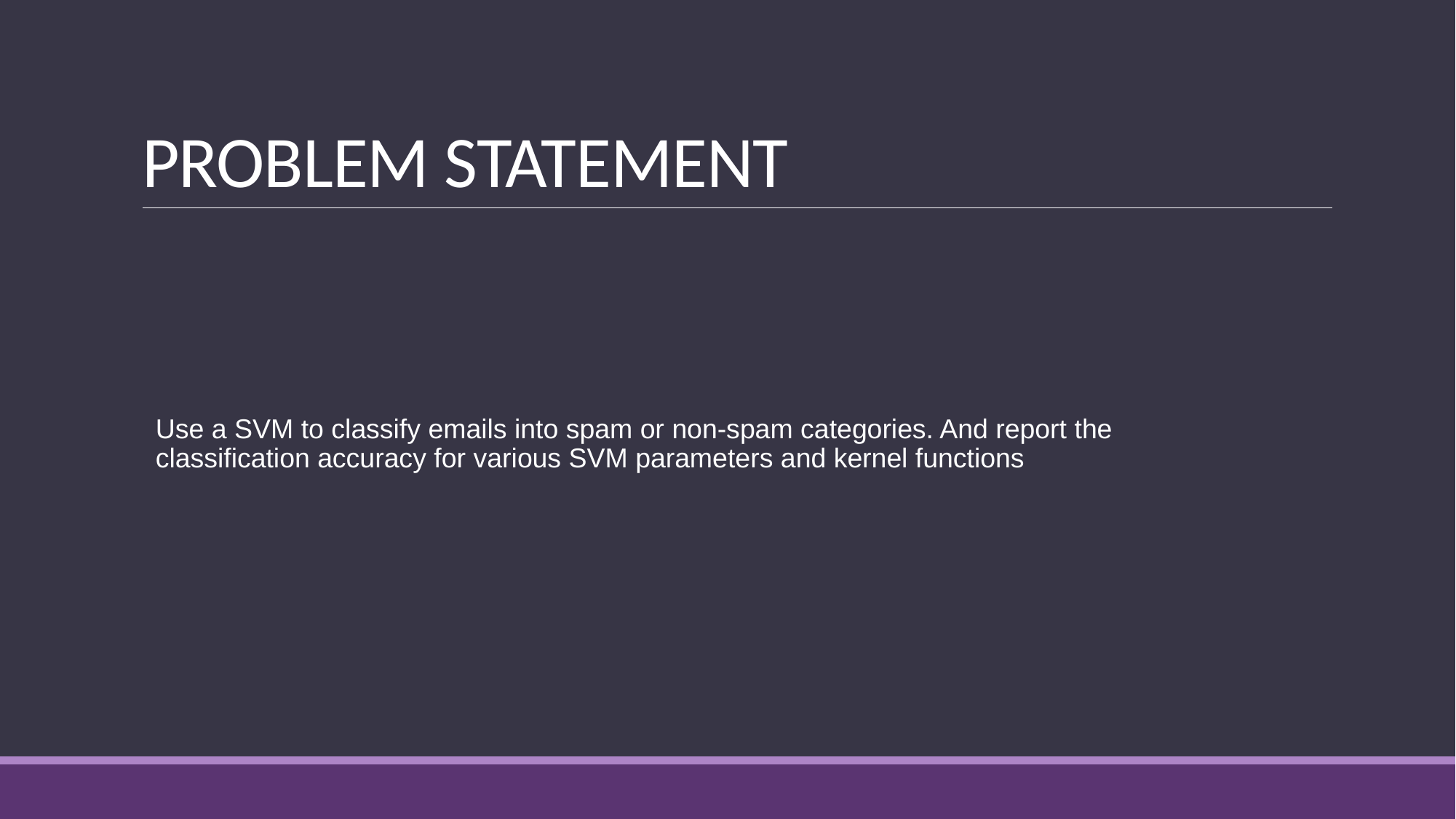

# PROBLEM STATEMENT
Use a SVM to classify emails into spam or non-spam categories. And report the classification accuracy for various SVM parameters and kernel functions